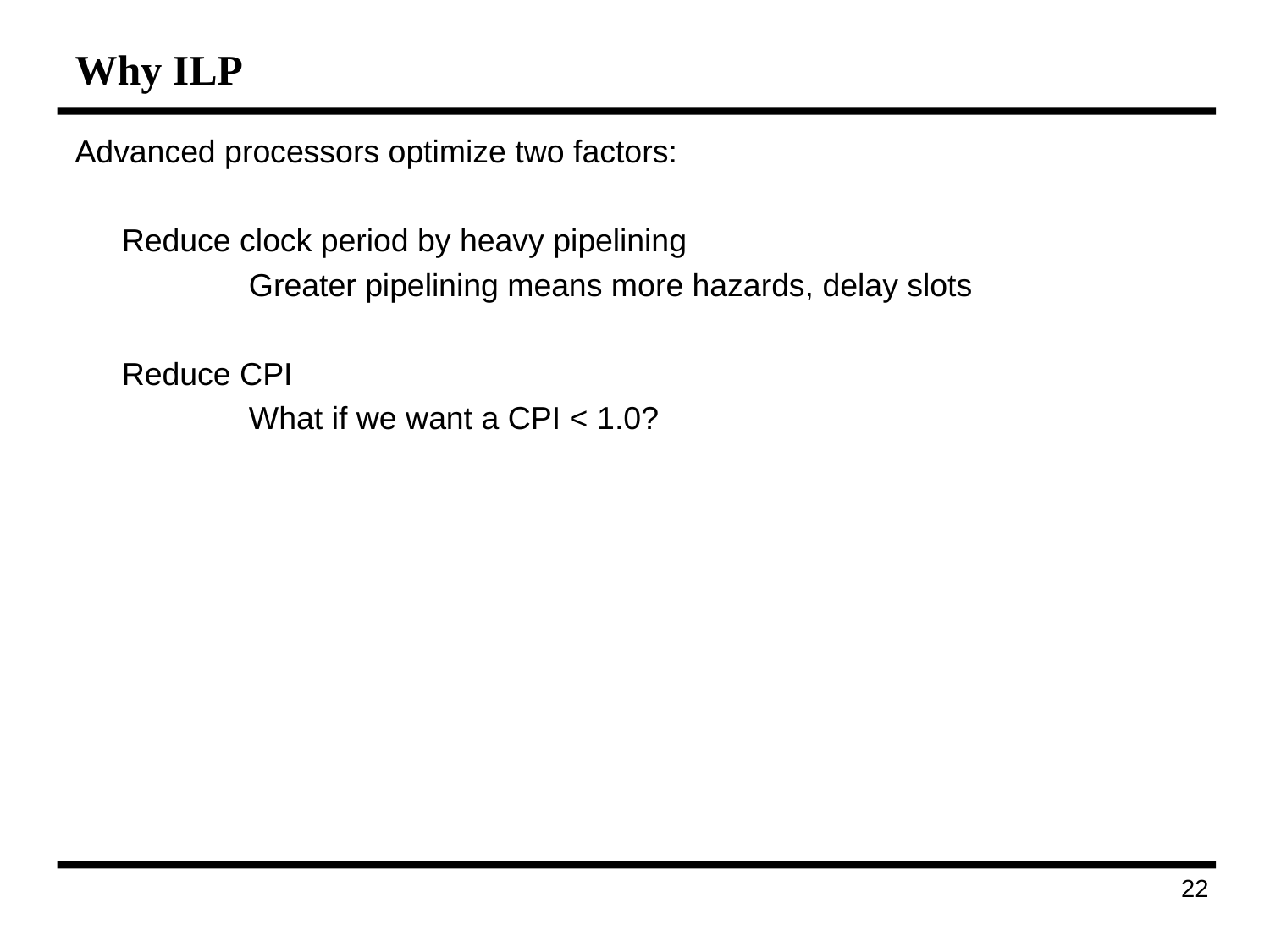

# Why ILP
Advanced processors optimize two factors:

	Reduce clock period by heavy pipelining
		Greater pipelining means more hazards, delay slots

	Reduce CPI
		What if we want a CPI < 1.0?
22